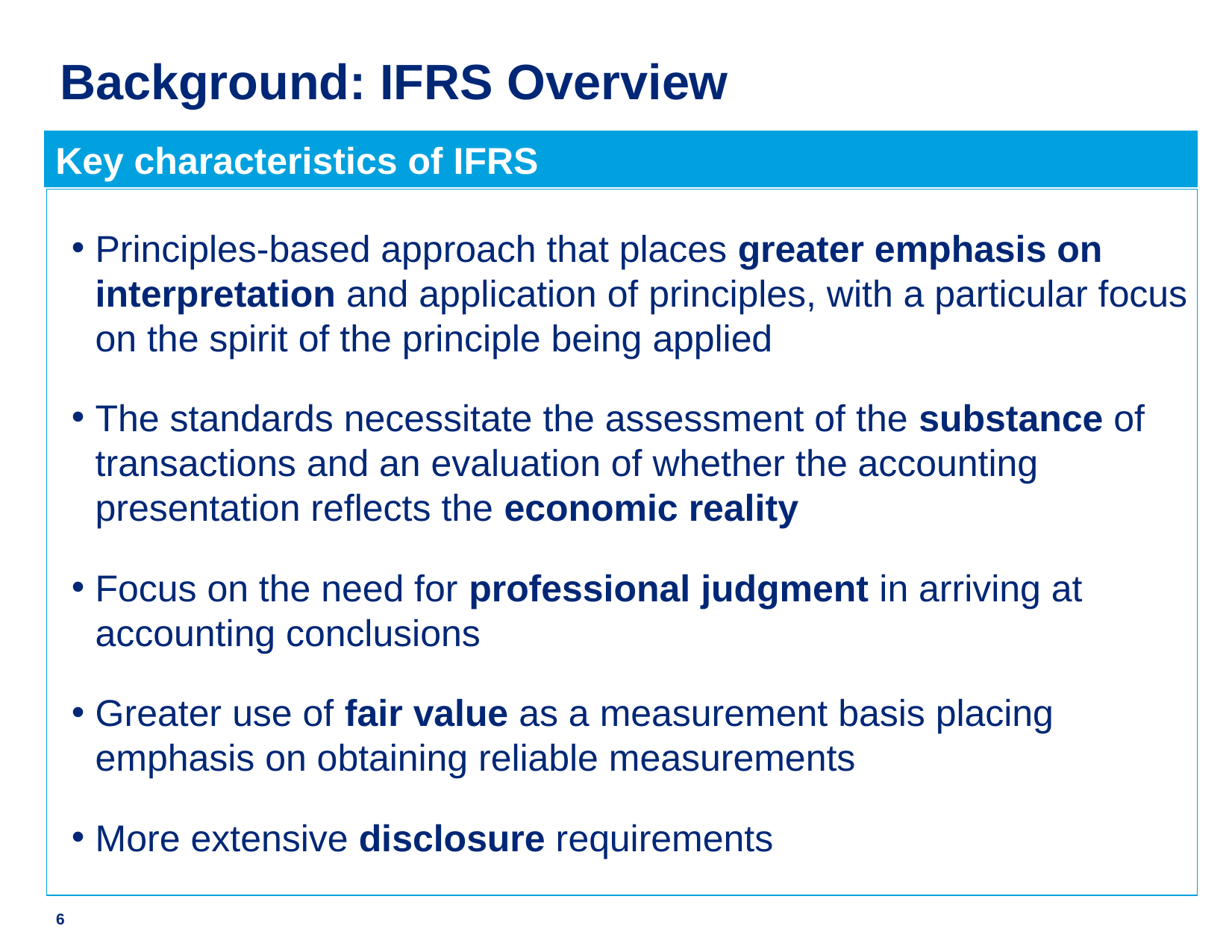

# Background: IFRS Overview
Key characteristics of IFRS

Principles-based approach that places greater emphasis on interpretation and application of principles, with a particular focus on the spirit of the principle being applied
The standards necessitate the assessment of the substance of transactions and an evaluation of whether the accounting presentation reflects the economic reality
Focus on the need for professional judgment in arriving at accounting conclusions
Greater use of fair value as a measurement basis placing emphasis on obtaining reliable measurements
More extensive disclosure requirements

6